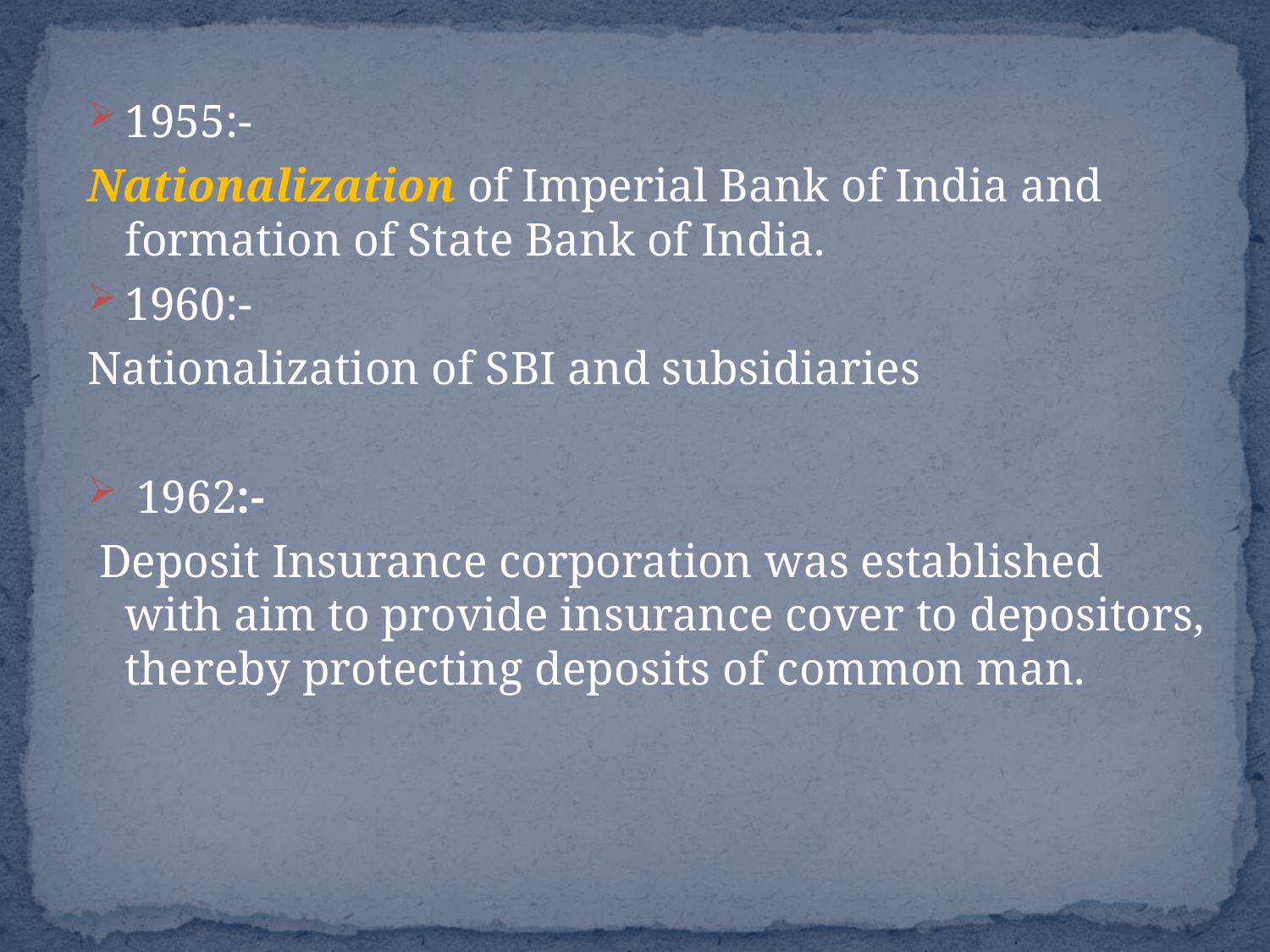

1955:-
Nationalization of Imperial Bank of India and formation of State Bank of India.
1960:-
Nationalization of SBI and subsidiaries

 1962:-
 Deposit Insurance corporation was established with aim to provide insurance cover to depositors, thereby protecting deposits of common man.